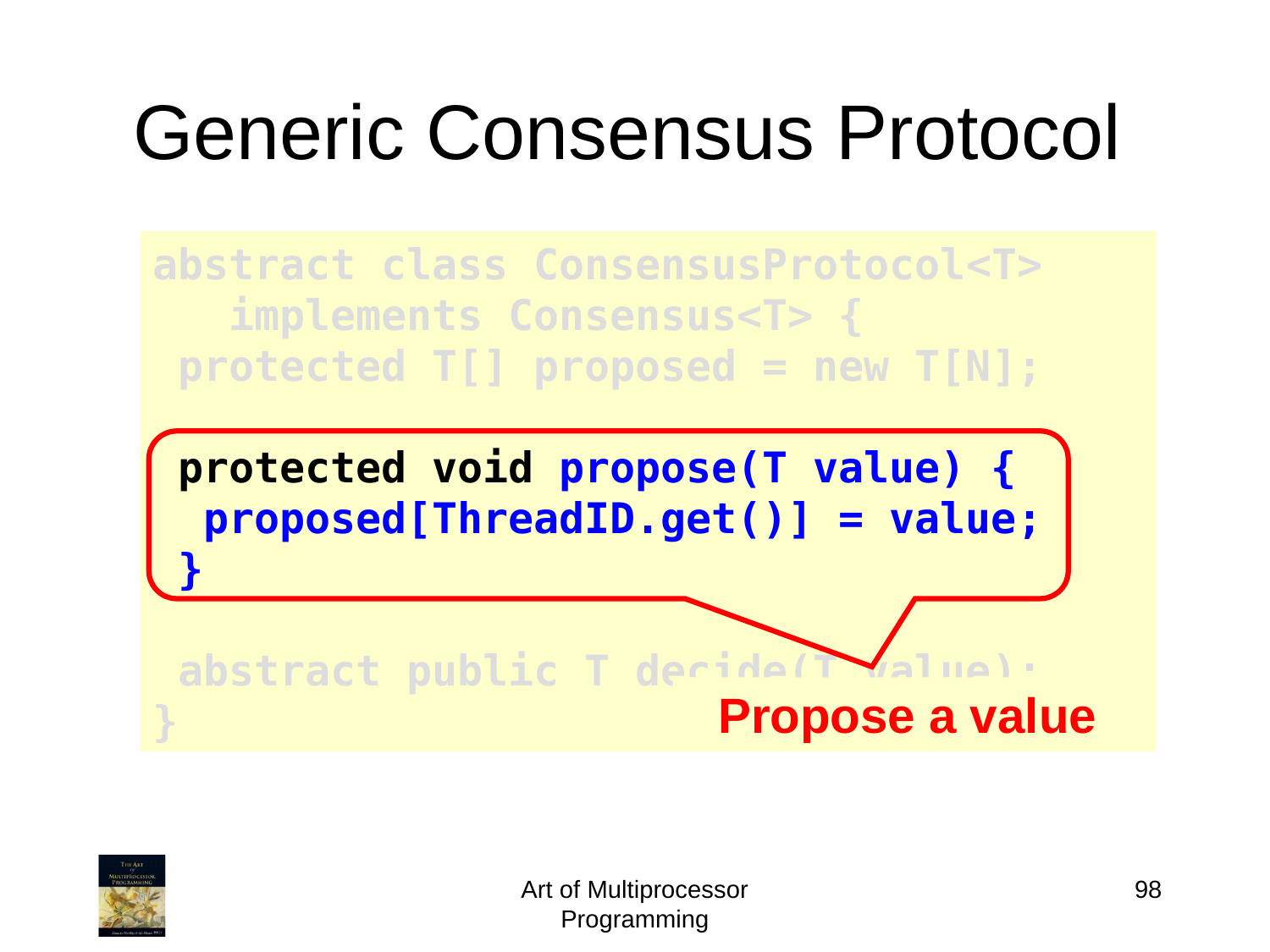

# Generic Consensus Protocol
abstract class ConsensusProtocol<T>
   implements Consensus<T> {
 protected T[] proposed = new T[N];

 protected void propose(T value) {
  proposed[ThreadID.get()] = value;
 }

 abstract public T decide(T value);
}

Propose a value
Art of Multiprocessor Programming
98